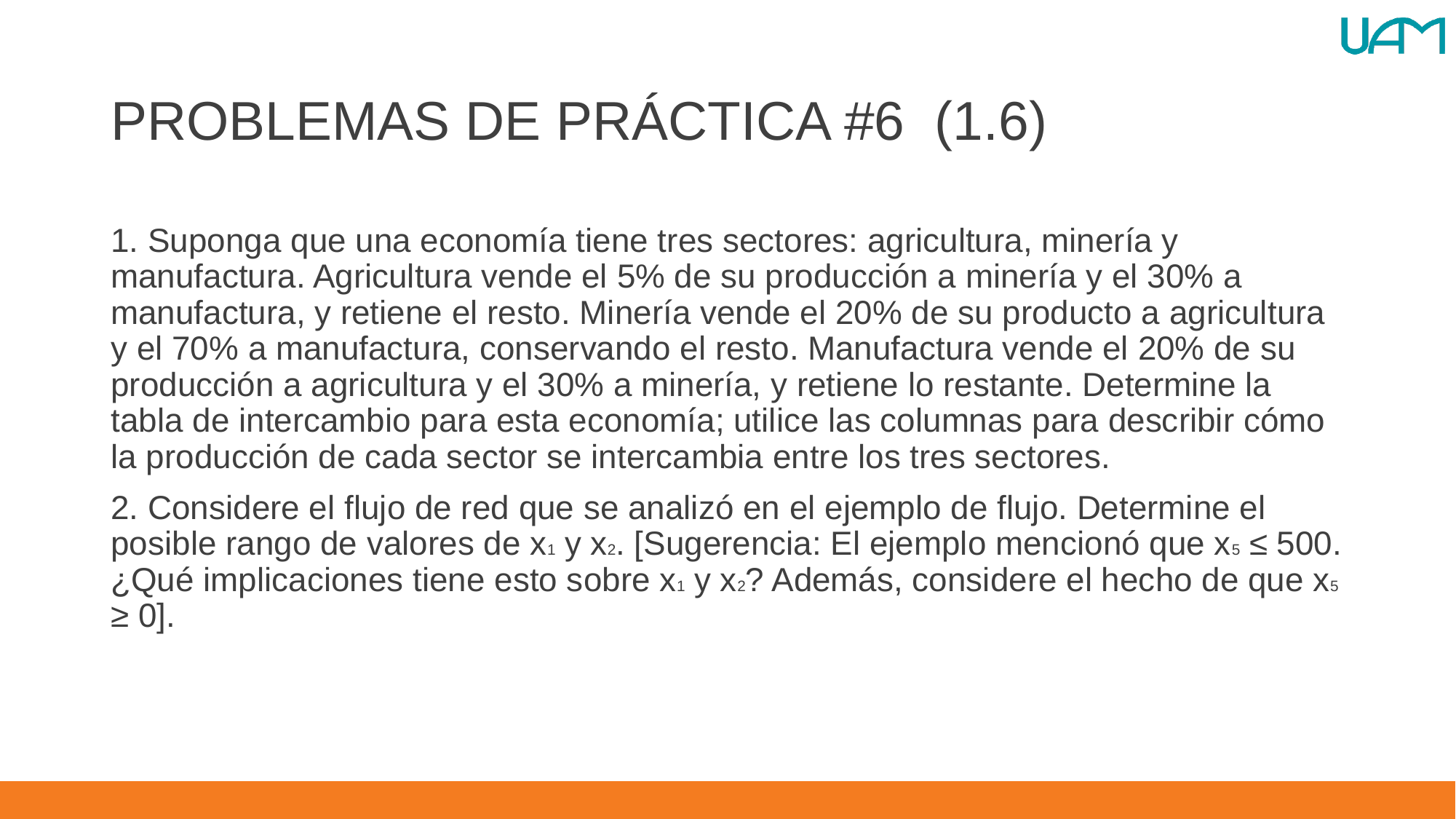

# PROBLEMAS DE PRÁCTICA #6  (1.6)
1. Suponga que una economía tiene tres sectores: agricultura, minería y manufactura. Agricultura vende el 5% de su producción a minería y el 30% a manufactura, y retiene el resto. Minería vende el 20% de su producto a agricultura y el 70% a manufactura, conservando el resto. Manufactura vende el 20% de su producción a agricultura y el 30% a minería, y retiene lo restante. Determine la tabla de intercambio para esta economía; utilice las columnas para describir cómo la producción de cada sector se intercambia entre los tres sectores.
2. Considere el flujo de red que se analizó en el ejemplo de flujo. Determine el posible rango de valores de x1 y x2. [Sugerencia: El ejemplo mencionó que x5 ≤ 500. ¿Qué implicaciones tiene esto sobre x1 y x2? Además, considere el hecho de que x5 ≥ 0].